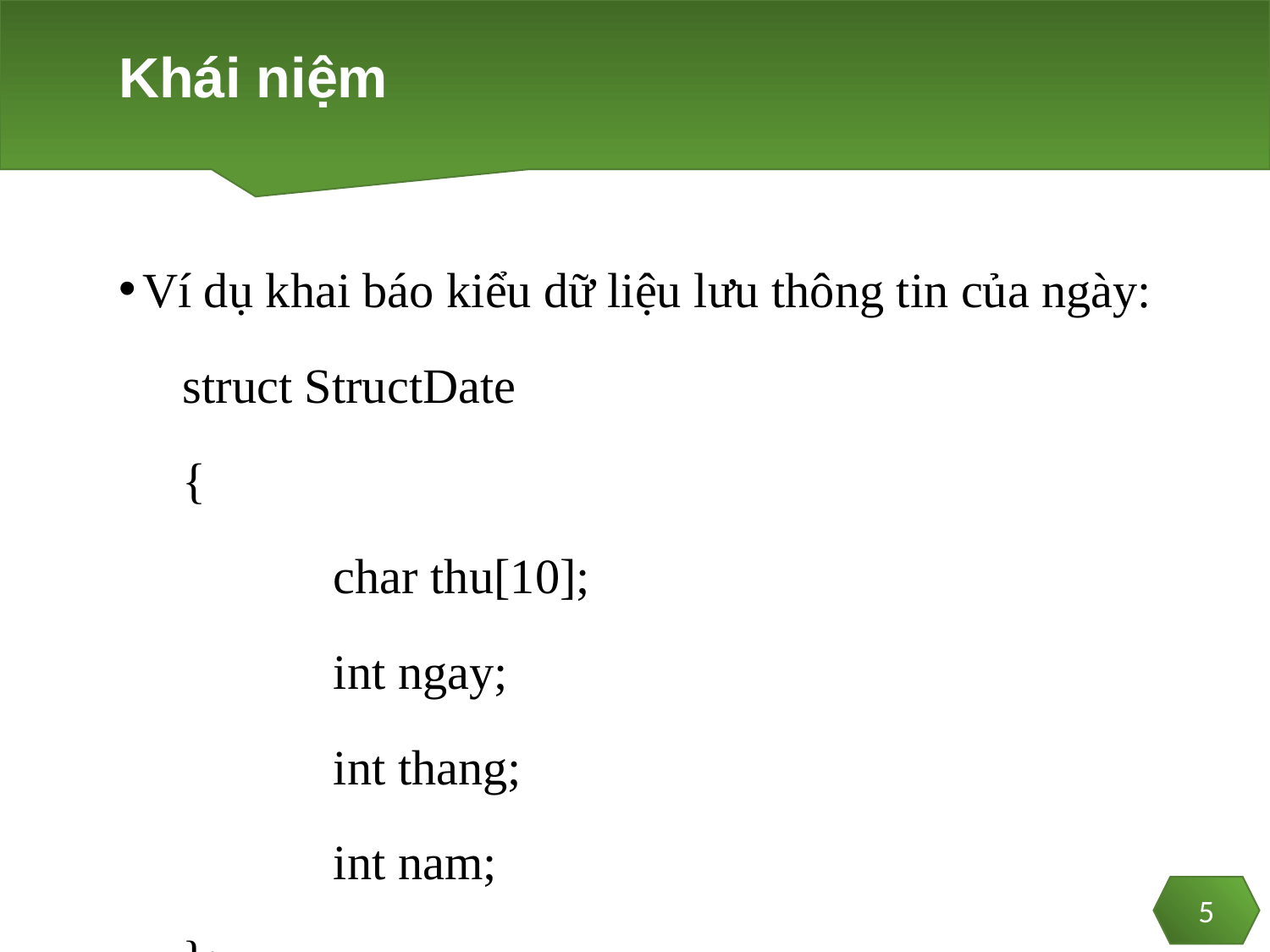

# Khái niệm
Ví dụ khai báo kiểu dữ liệu lưu thông tin của ngày:
struct StructDate
{
		char thu[10];
		int ngay;
		int thang;
		int nam;
};
typedef struct StructDate Date;